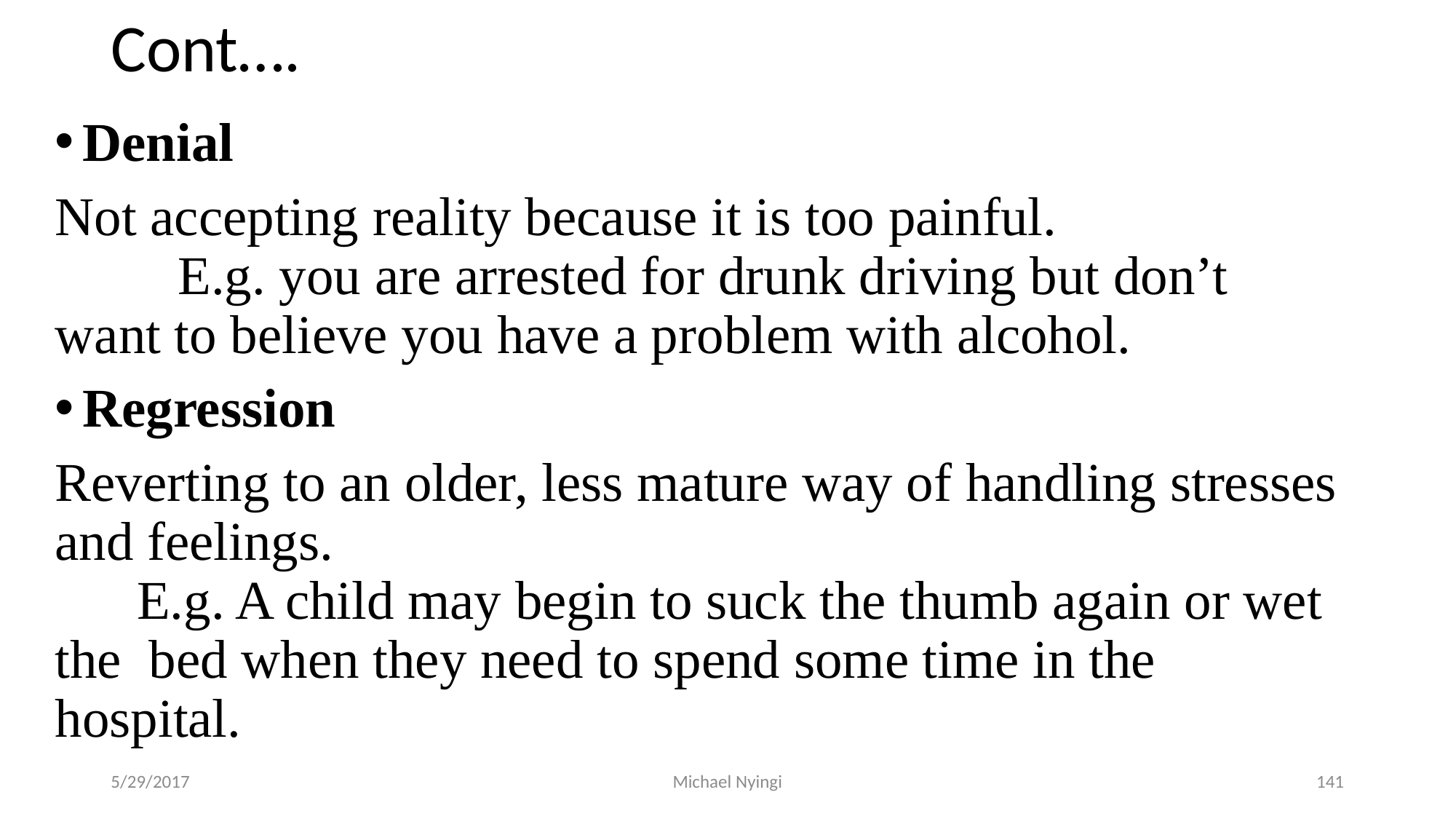

# Cont….
Denial
Not accepting reality because it is too painful.                               E.g. you are arrested for drunk driving but don’t want to believe you have a problem with alcohol.
Regression
Reverting to an older, less mature way of handling stresses and feelings.                                                                                 E.g. A child may begin to suck the thumb again or wet the  bed when they need to spend some time in the hospital.

5/29/2017
Michael Nyingi
141